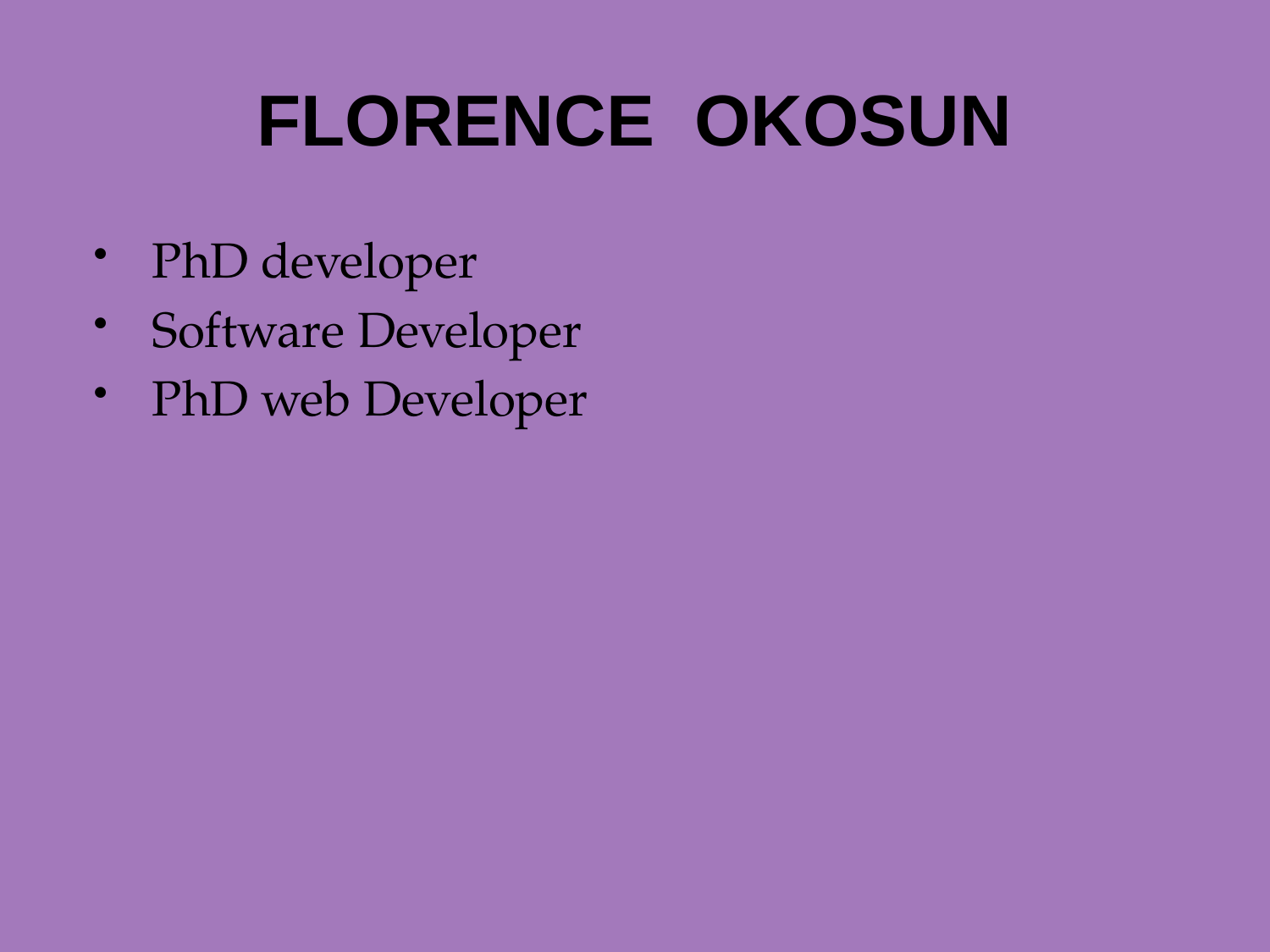

# FLORENCE  OKOSUN
PhD developer
Software Developer
PhD web Developer